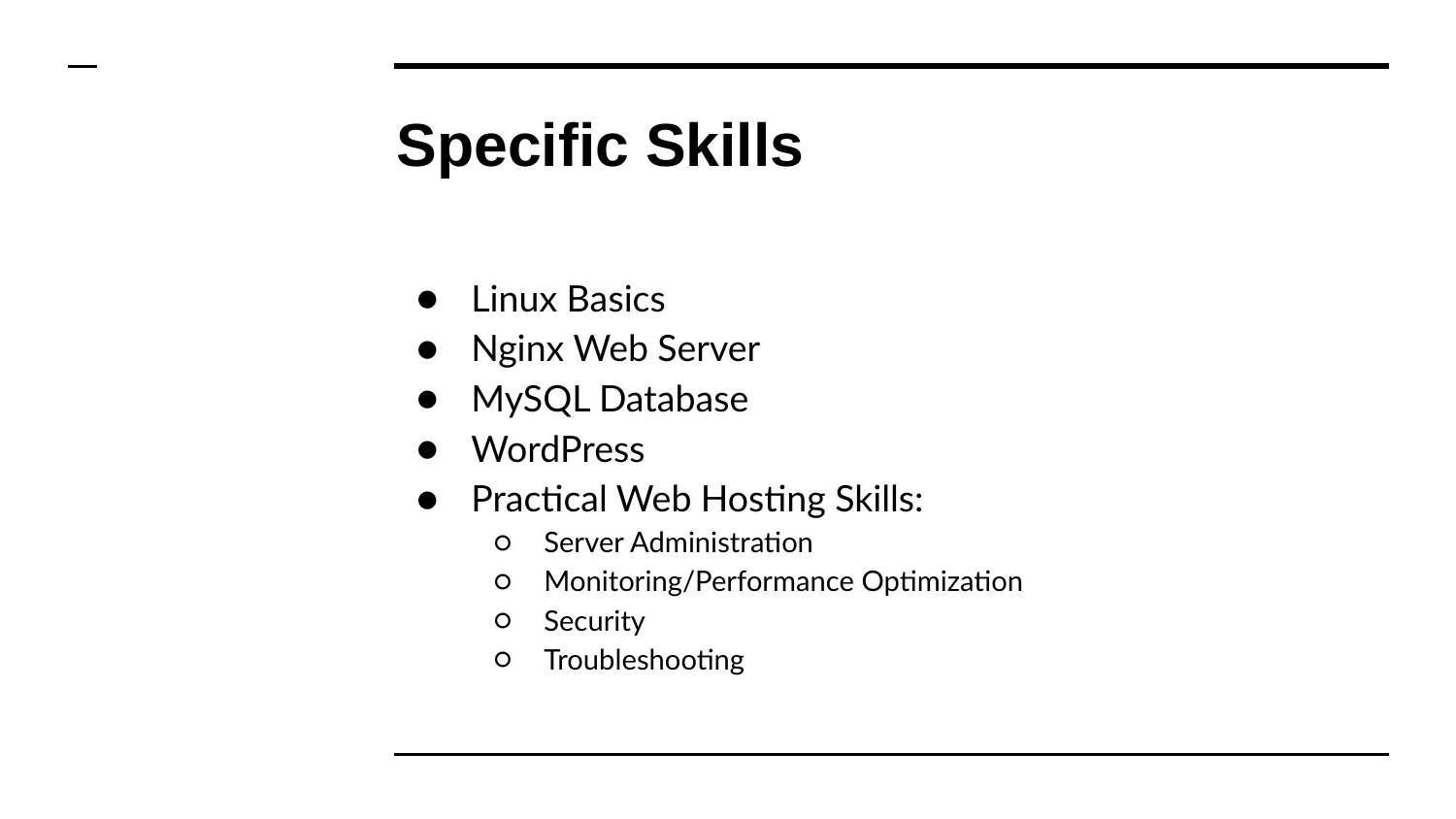

# Specific Skills
Linux Basics
Nginx Web Server
MySQL Database
WordPress
Practical Web Hosting Skills:
Server Administration
Monitoring/Performance Optimization
Security
Troubleshooting